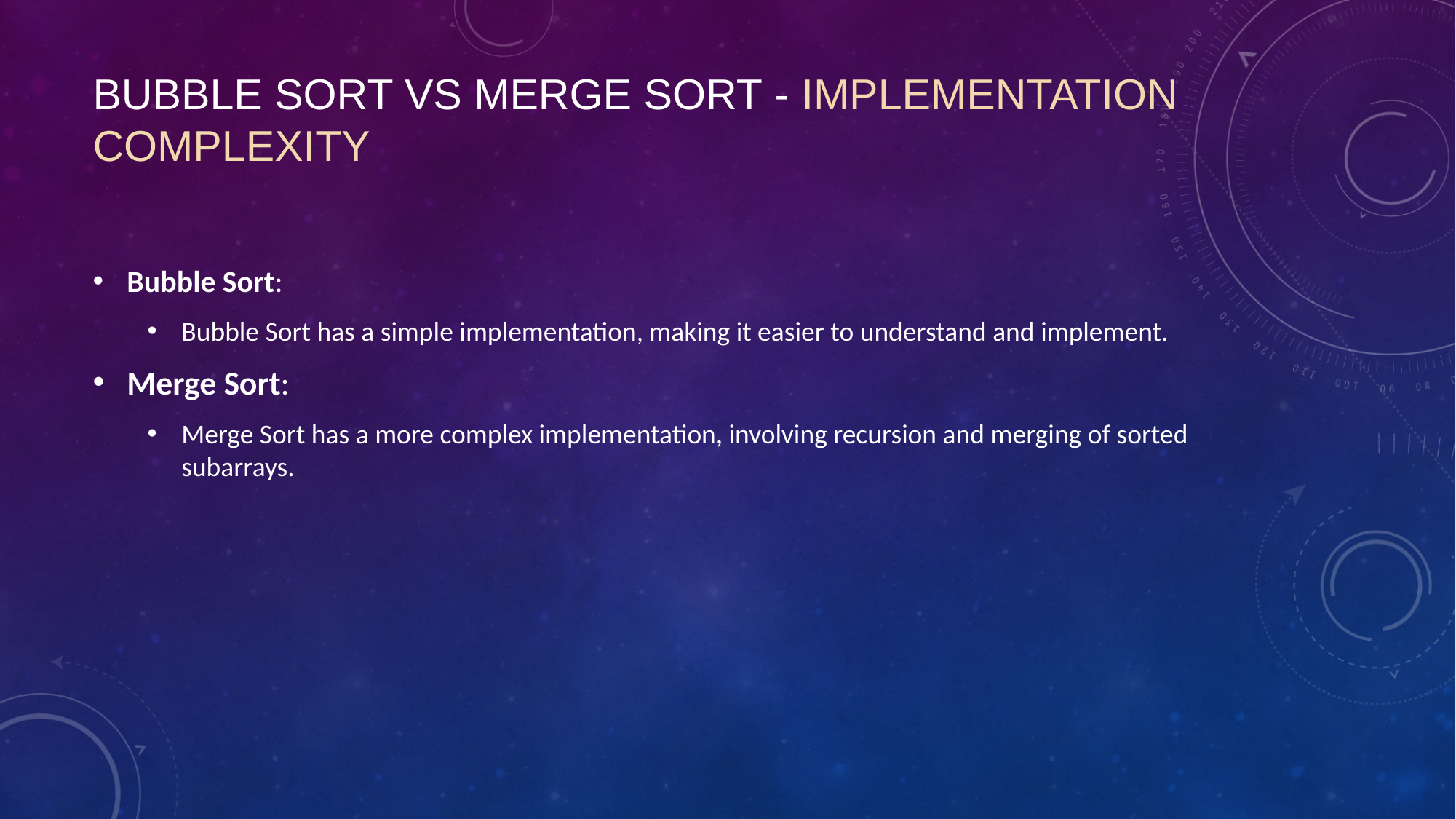

# Bubble sort VS Merge Sort - Implementation Complexity

Bubble Sort:
Bubble Sort has a simple implementation, making it easier to understand and implement.
Merge Sort:
Merge Sort has a more complex implementation, involving recursion and merging of sorted subarrays.